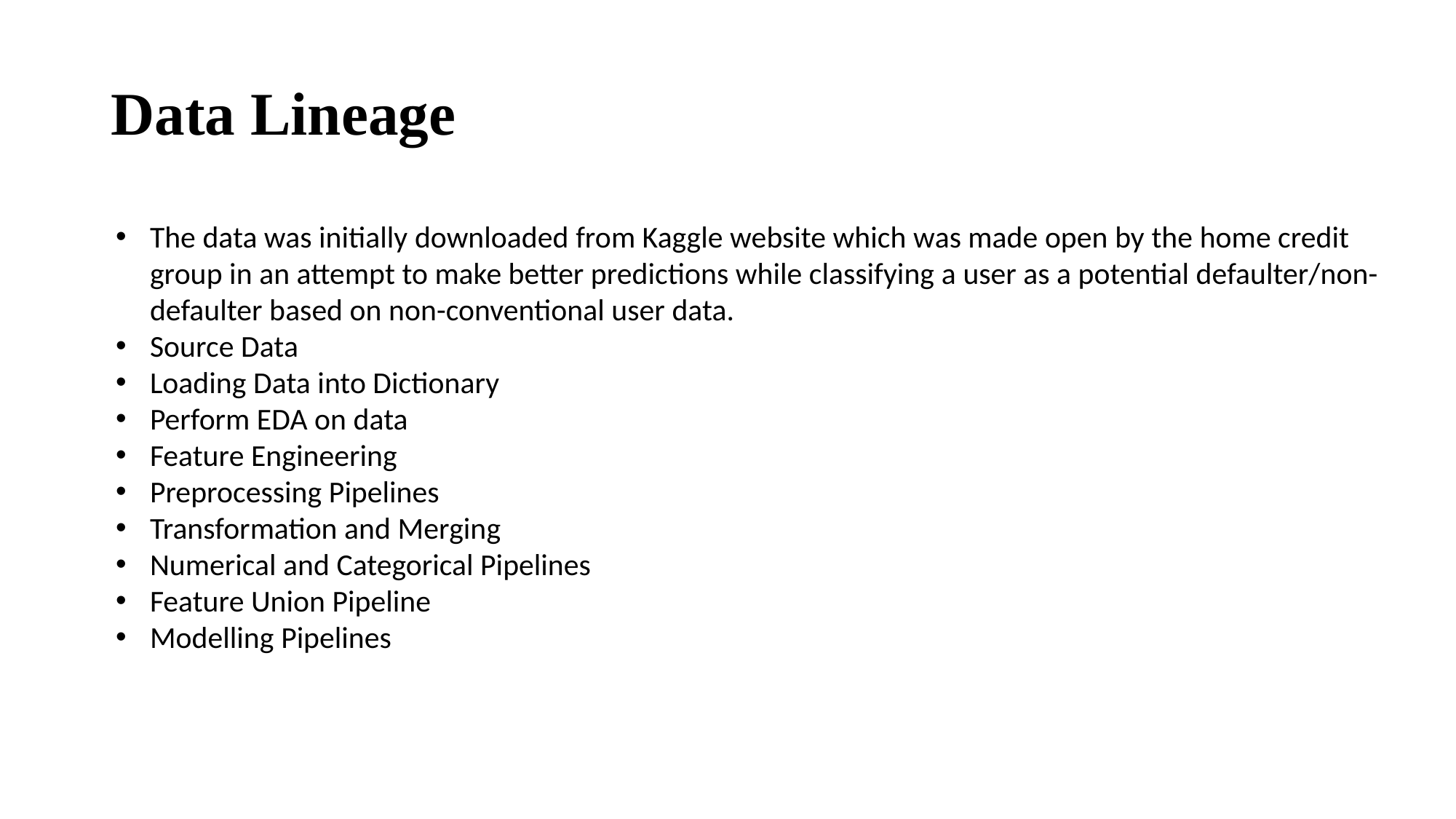

# Data Lineage

The data was initially downloaded from Kaggle website which was made open by the home credit group in an attempt to make better predictions while classifying a user as a potential defaulter/non-defaulter based on non-conventional user data.
Source Data
Loading Data into Dictionary
Perform EDA on data
Feature Engineering
Preprocessing Pipelines
Transformation and Merging
Numerical and Categorical Pipelines
Feature Union Pipeline
Modelling Pipelines